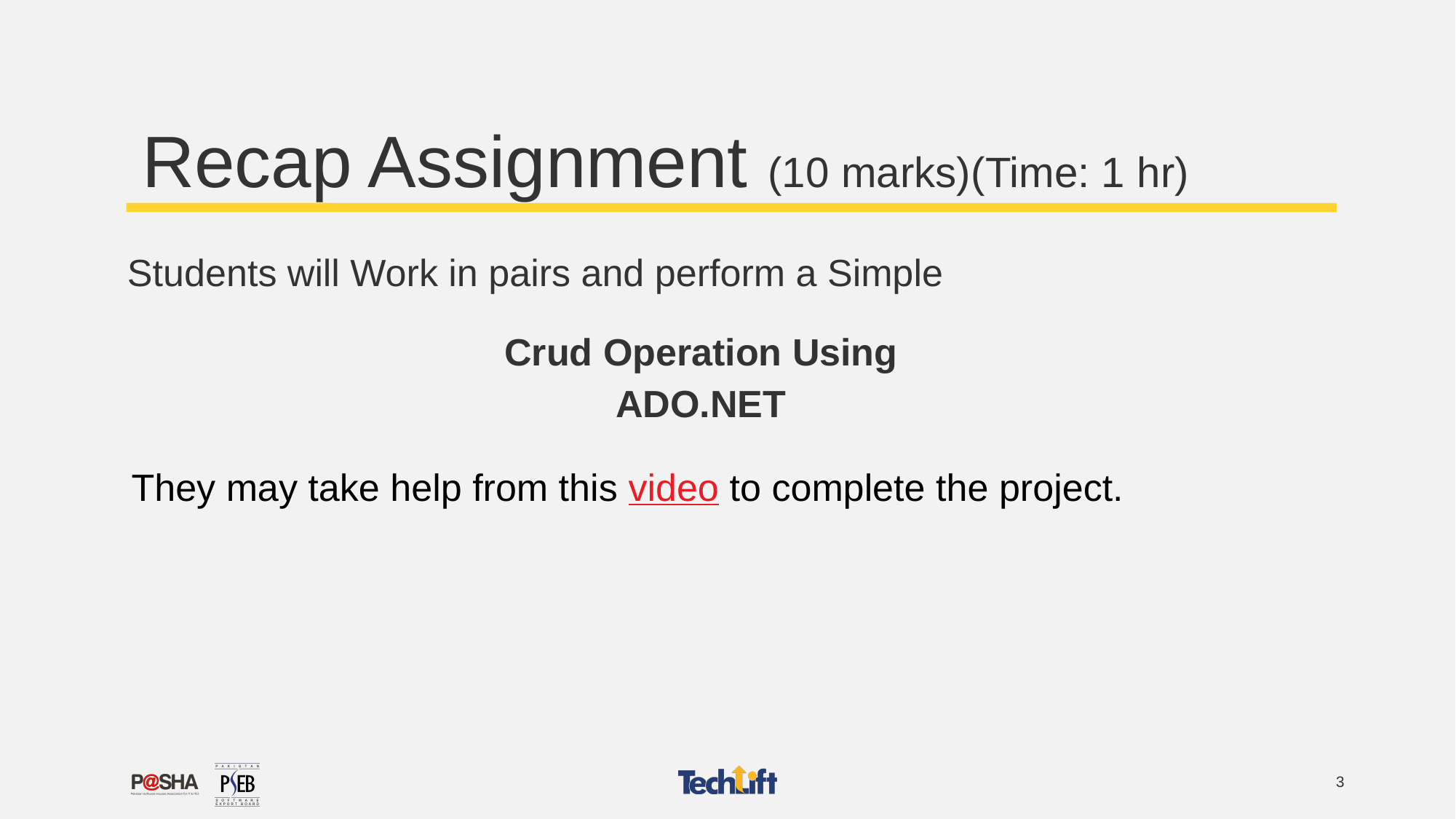

# Recap Assignment (10 marks)(Time: 1 hr)
Students will Work in pairs and perform a Simple
Crud Operation Using ADO.NET
They may take help from this video to complete the project.
3